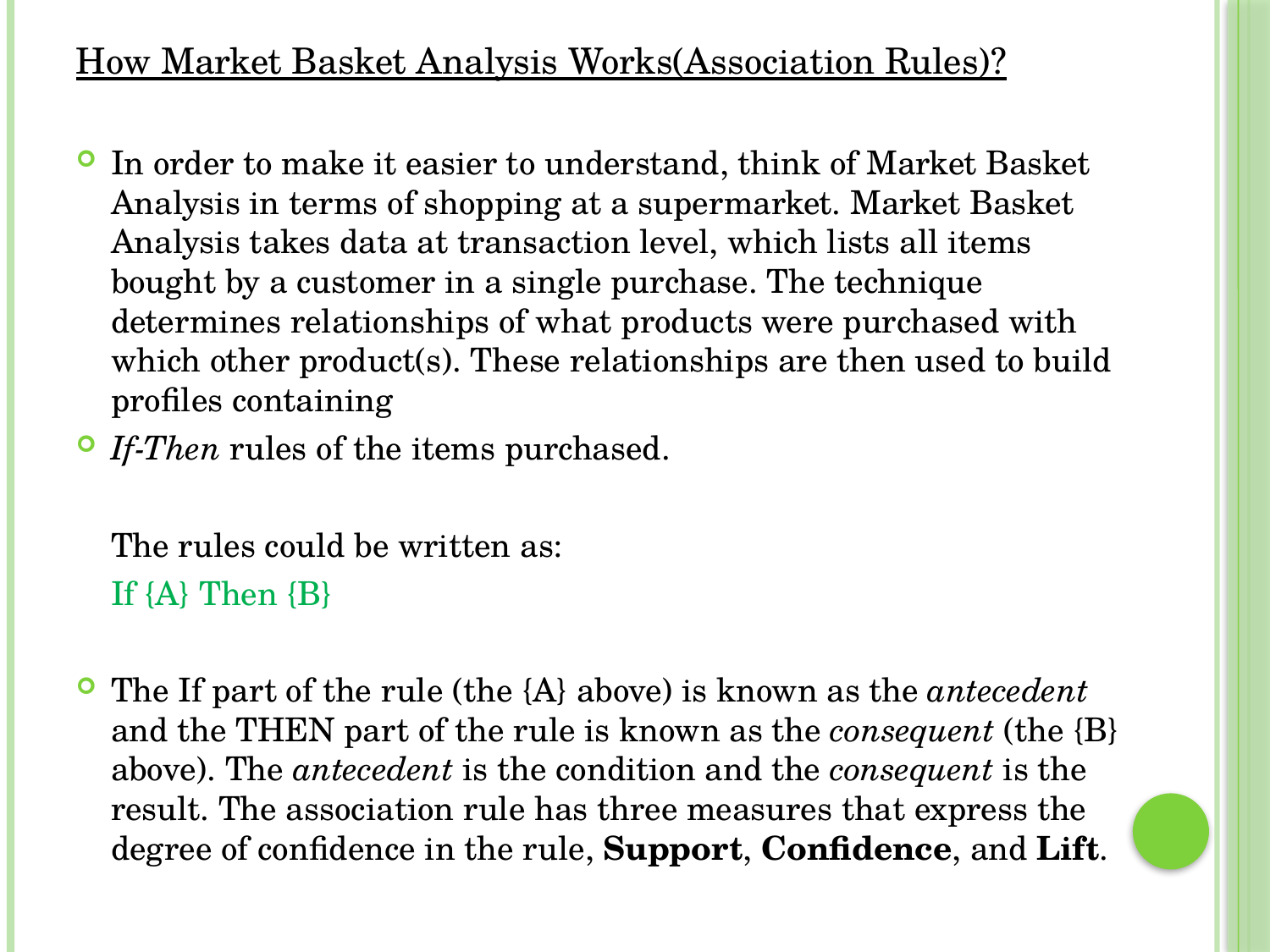

How Market Basket Analysis Works(Association Rules)?

In order to make it easier to understand, think of Market Basket Analysis in terms of shopping at a supermarket. Market Basket Analysis takes data at transaction level, which lists all items bought by a customer in a single purchase. The technique determines relationships of what products were purchased with which other product(s). These relationships are then used to build profiles containing
If-Then rules of the items purchased.

 	The rules could be written as:
		If {A} Then {B}

The If part of the rule (the {A} above) is known as the antecedent and the THEN part of the rule is known as the consequent (the {B} above). The antecedent is the condition and the consequent is the result. The association rule has three measures that express the degree of confidence in the rule, Support, Confidence, and Lift.